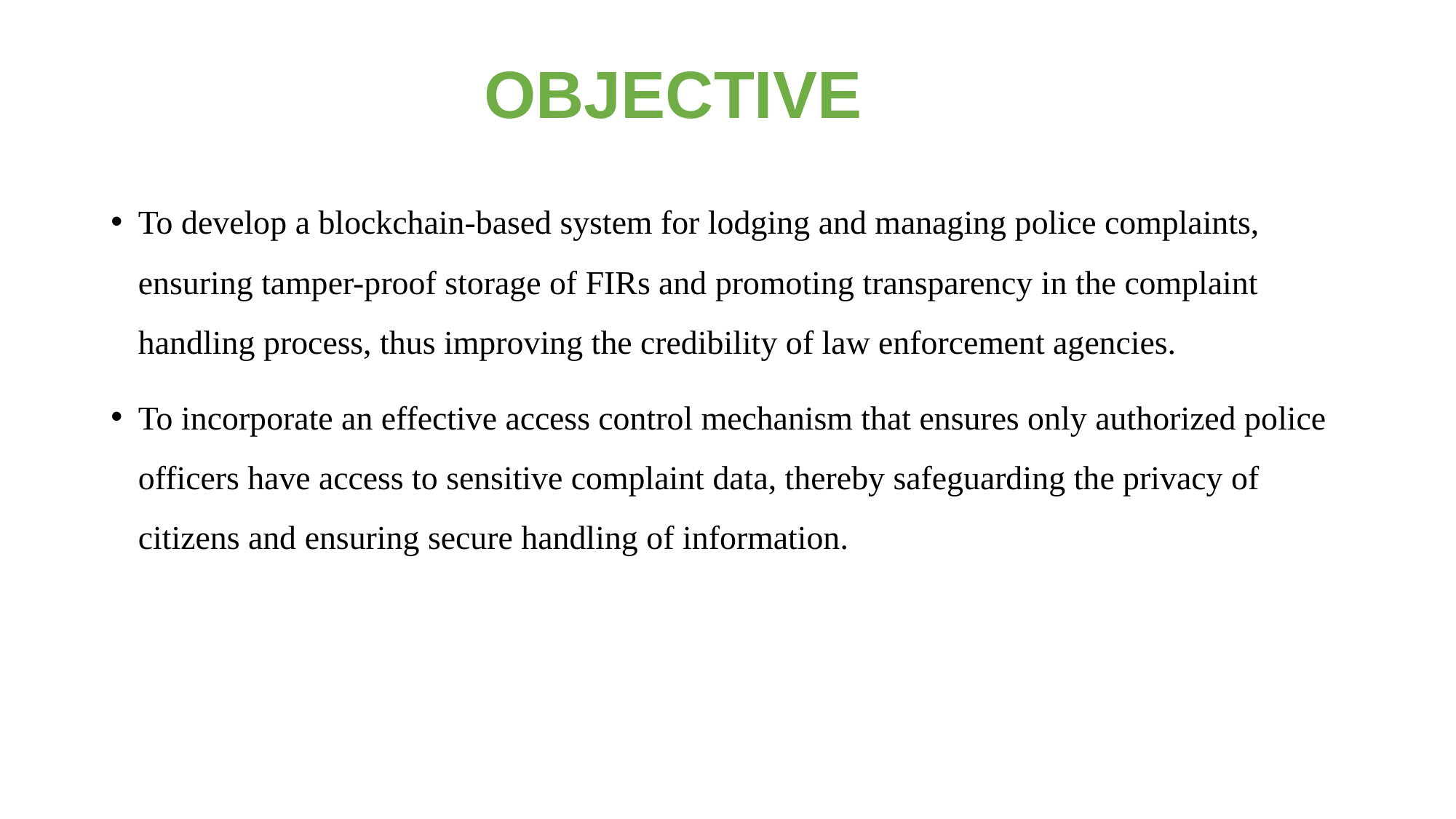

# OBJECTIVE
To develop a blockchain-based system for lodging and managing police complaints, ensuring tamper-proof storage of FIRs and promoting transparency in the complaint handling process, thus improving the credibility of law enforcement agencies.
To incorporate an effective access control mechanism that ensures only authorized police officers have access to sensitive complaint data, thereby safeguarding the privacy of citizens and ensuring secure handling of information.